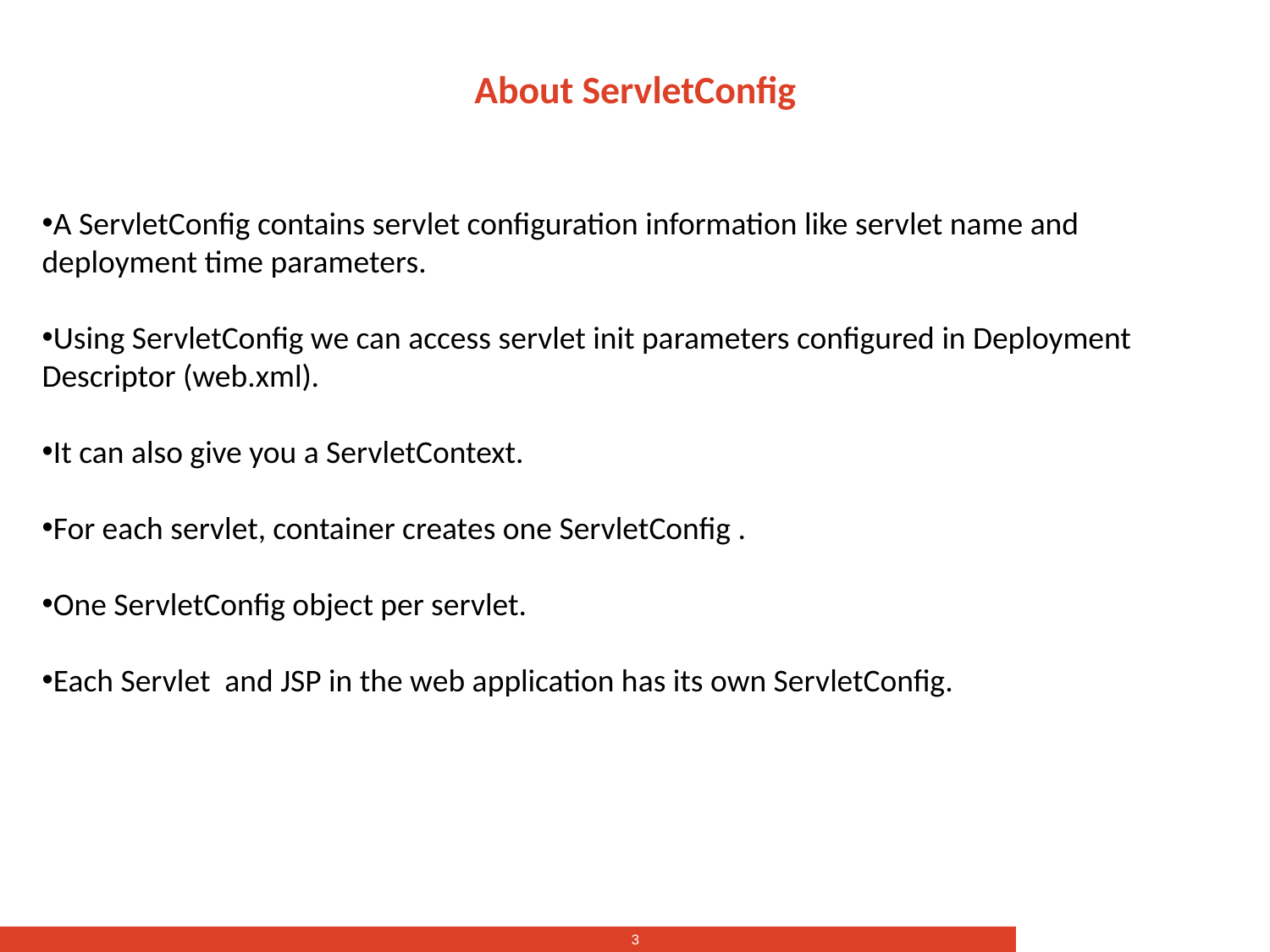

# About ServletConfig
A ServletConfig contains servlet configuration information like servlet name and deployment time parameters.

Using ServletConfig we can access servlet init parameters configured in Deployment Descriptor (web.xml).

It can also give you a ServletContext.

For each servlet, container creates one ServletConfig .

One ServletConfig object per servlet.

Each Servlet  and JSP in the web application has its own ServletConfig.